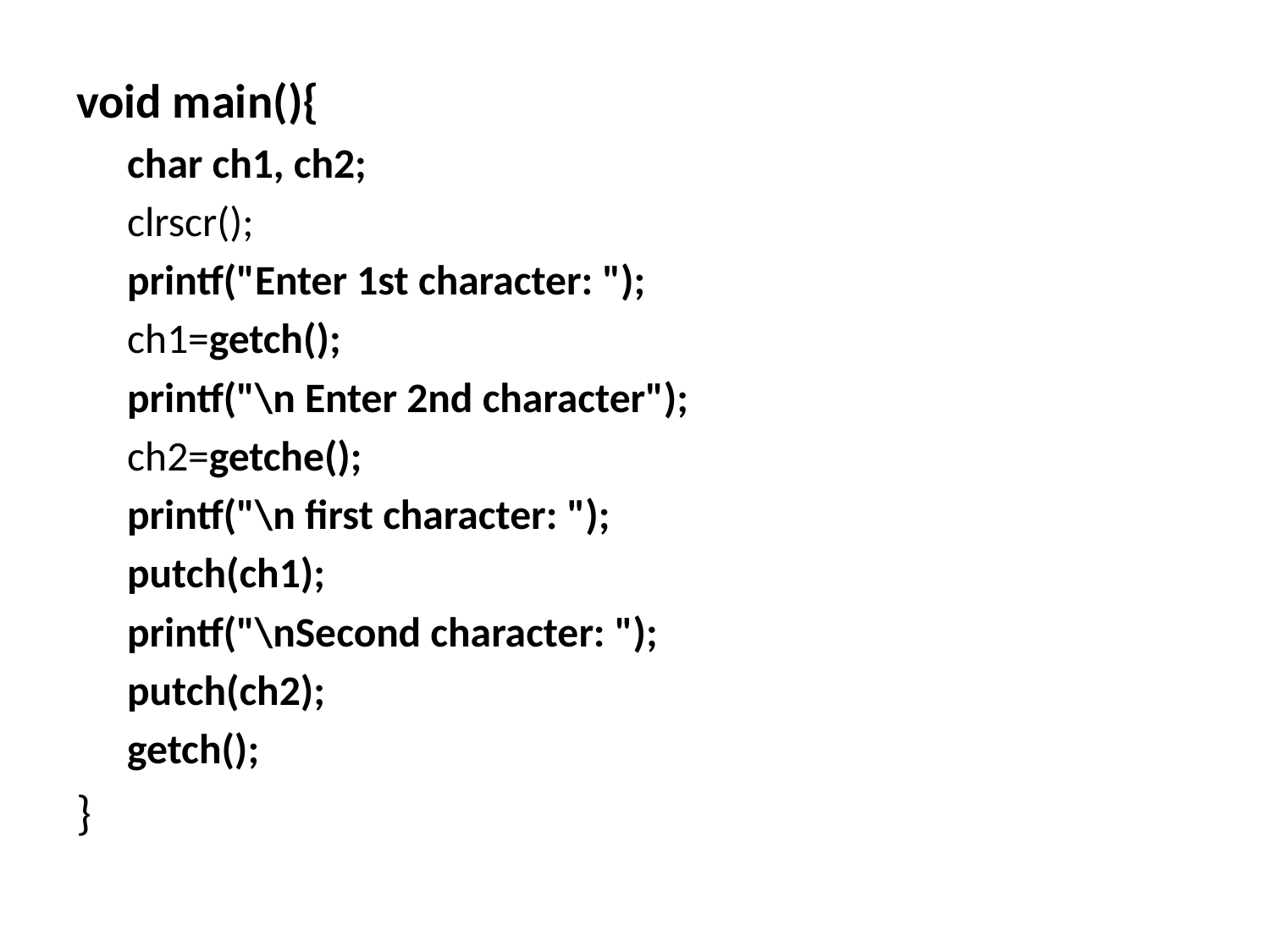

void main(){
char ch1, ch2;
clrscr();
printf("Enter 1st character: ");
ch1=getch();
printf("\n Enter 2nd character");
ch2=getche();
printf("\n first character: ");
putch(ch1);
printf("\nSecond character: ");
putch(ch2);
getch();
}